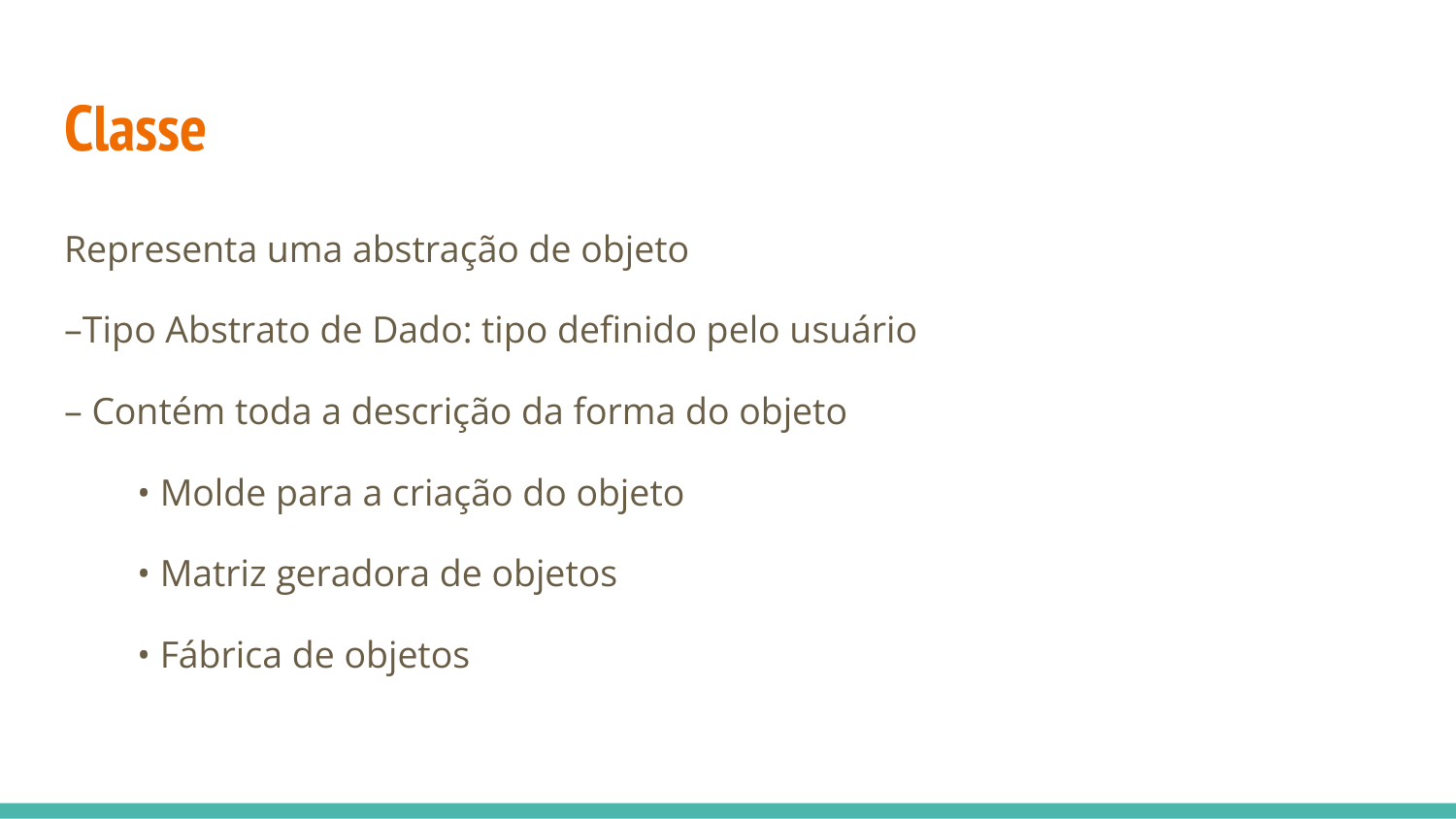

# Classe
Representa uma abstração de objeto
–Tipo Abstrato de Dado: tipo definido pelo usuário
– Contém toda a descrição da forma do objeto
• Molde para a criação do objeto
• Matriz geradora de objetos
• Fábrica de objetos